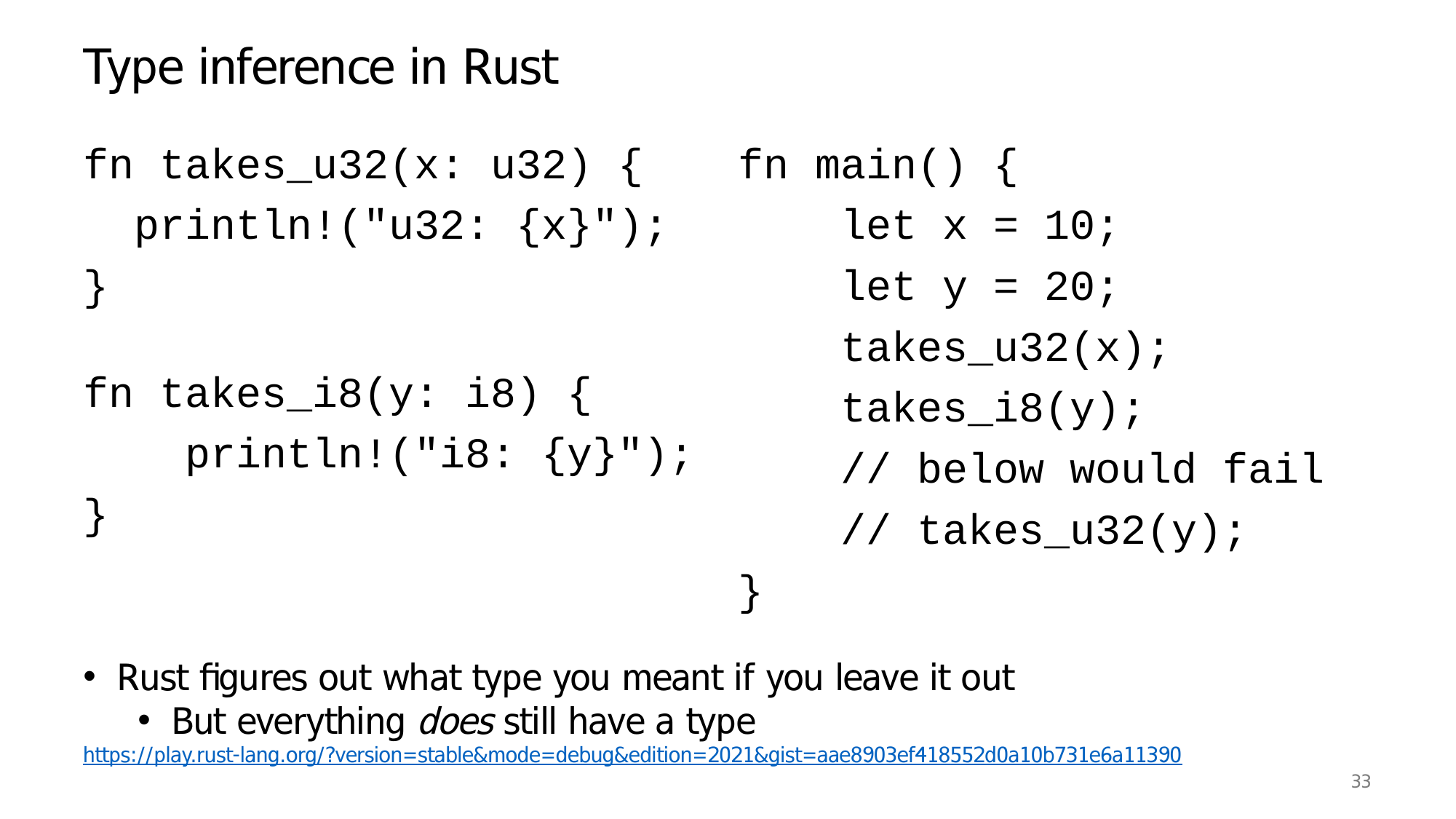

# Type inference in Rust
fn takes_u32(x: u32) {
  println!("u32: {x}");
}
fn takes_i8(y: i8) {
    println!("i8: {y}");
}
fn main() {
    let x = 10;
    let y = 20;
    takes_u32(x);
    takes_i8(y);
    // below would fail
    // takes_u32(y);
}

Rust figures out what type you meant if you leave it out
But everything does still have a type
https://play.rust-lang.org/?version=stable&mode=debug&edition=2021&gist=aae8903ef418552d0a10b731e6a11390

33